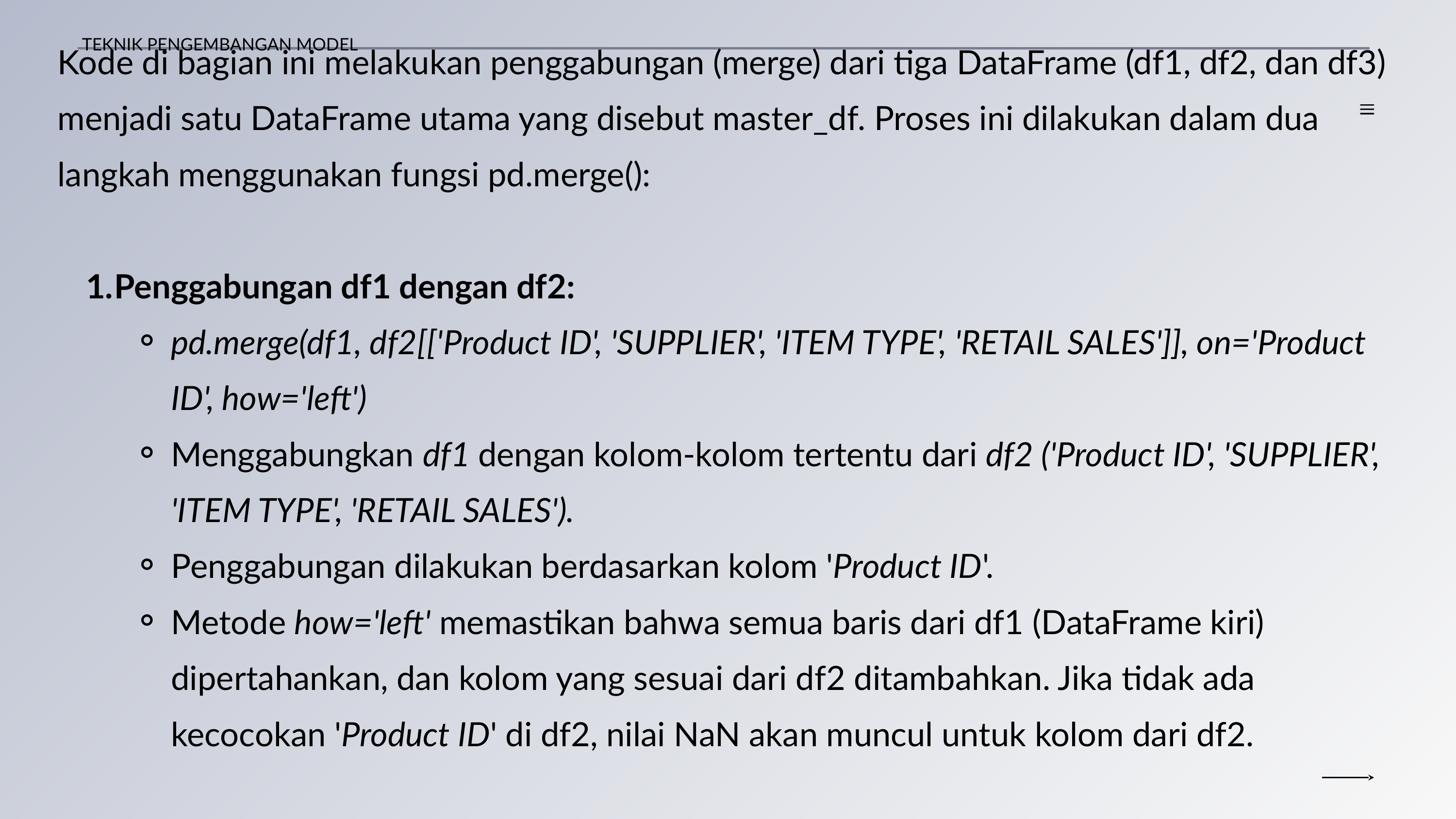

Kode di bagian ini melakukan penggabungan (merge) dari tiga DataFrame (df1, df2, dan df3) menjadi satu DataFrame utama yang disebut master_df. Proses ini dilakukan dalam dua langkah menggunakan fungsi pd.merge():

Penggabungan df1 dengan df2:
pd.merge(df1, df2[['Product ID', 'SUPPLIER', 'ITEM TYPE', 'RETAIL SALES']], on='Product ID', how='left')
Menggabungkan df1 dengan kolom-kolom tertentu dari df2 ('Product ID', 'SUPPLIER', 'ITEM TYPE', 'RETAIL SALES').
Penggabungan dilakukan berdasarkan kolom 'Product ID'.
Metode how='left' memastikan bahwa semua baris dari df1 (DataFrame kiri) dipertahankan, dan kolom yang sesuai dari df2 ditambahkan. Jika tidak ada kecocokan 'Product ID' di df2, nilai NaN akan muncul untuk kolom dari df2.

TEKNIK PENGEMBANGAN MODEL